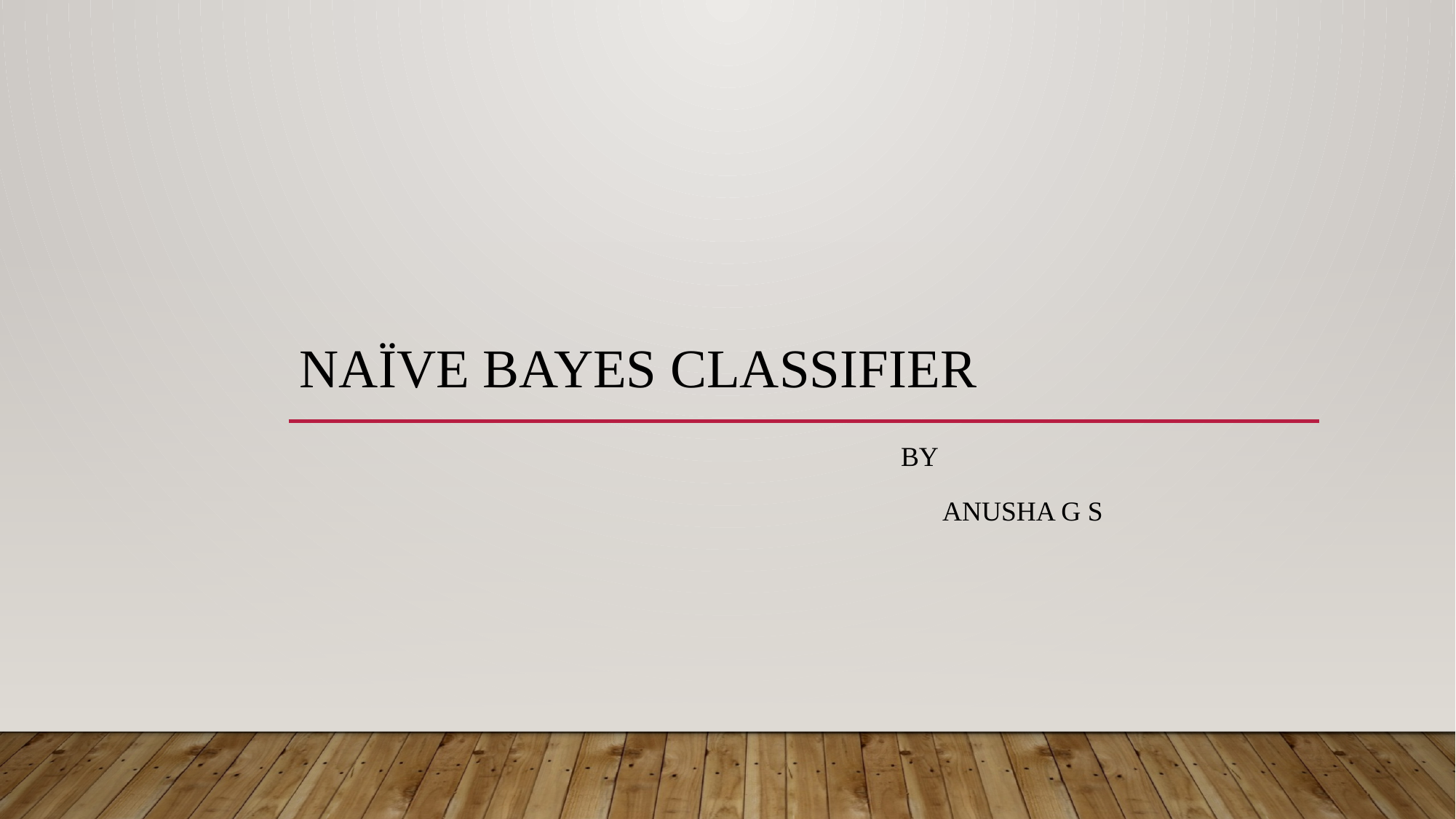

# Naïve bayes classifier
                                                                                       by
                                                                                             Anusha g s